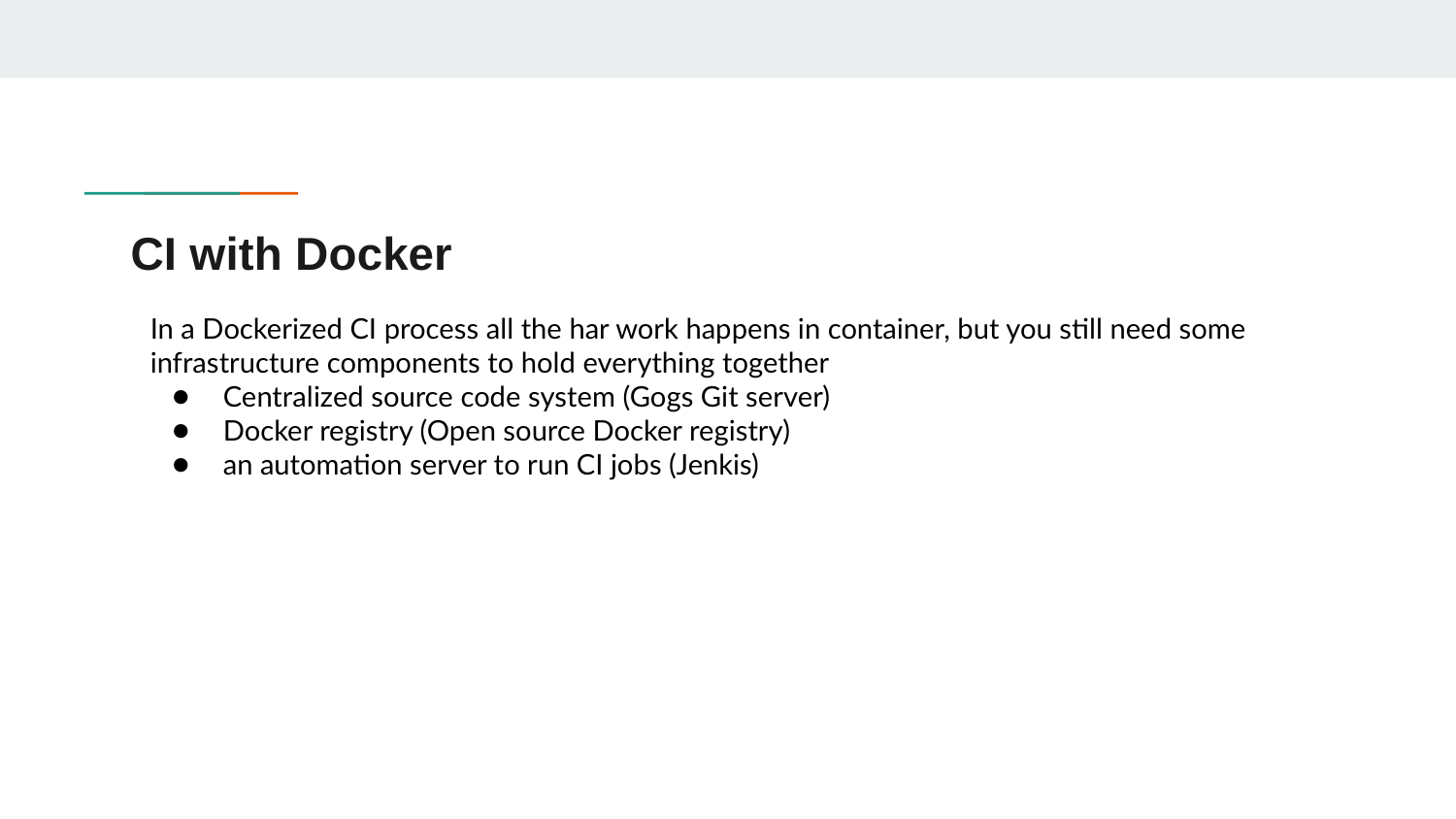

# CI with Docker
In a Dockerized CI process all the har work happens in container, but you still need some infrastructure components to hold everything together
Centralized source code system (Gogs Git server)
Docker registry (Open source Docker registry)
an automation server to run CI jobs (Jenkis)